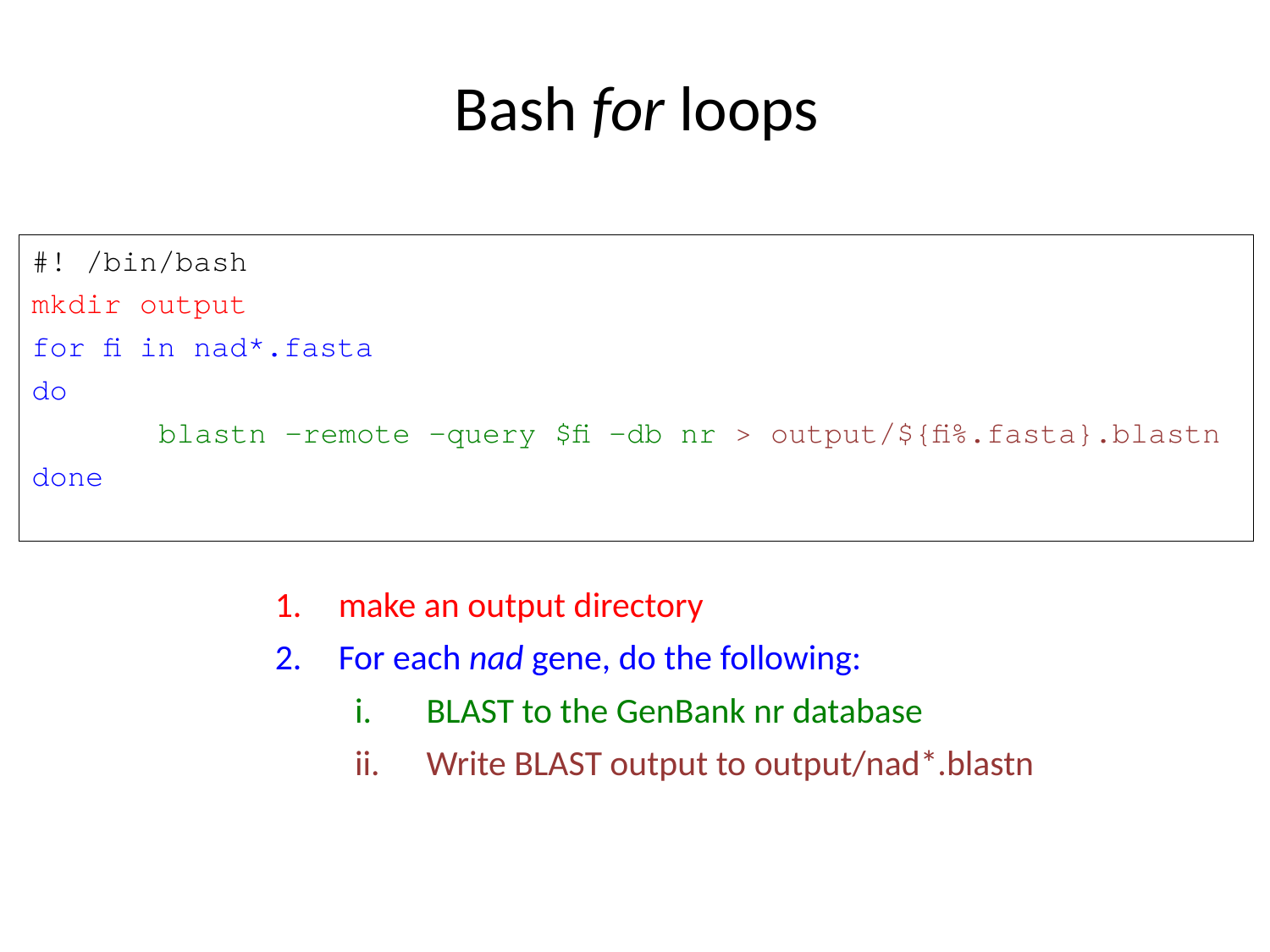

# Bash for loops
#! /bin/bash
mkdir output
for fi in nad*.fasta
do
	blastn -remote -query $fi -db nr > output/${fi%.fasta}.blastn
done

make an output directory
For each nad gene, do the following:
BLAST to the GenBank nr database
Write BLAST output to output/nad*.blastn